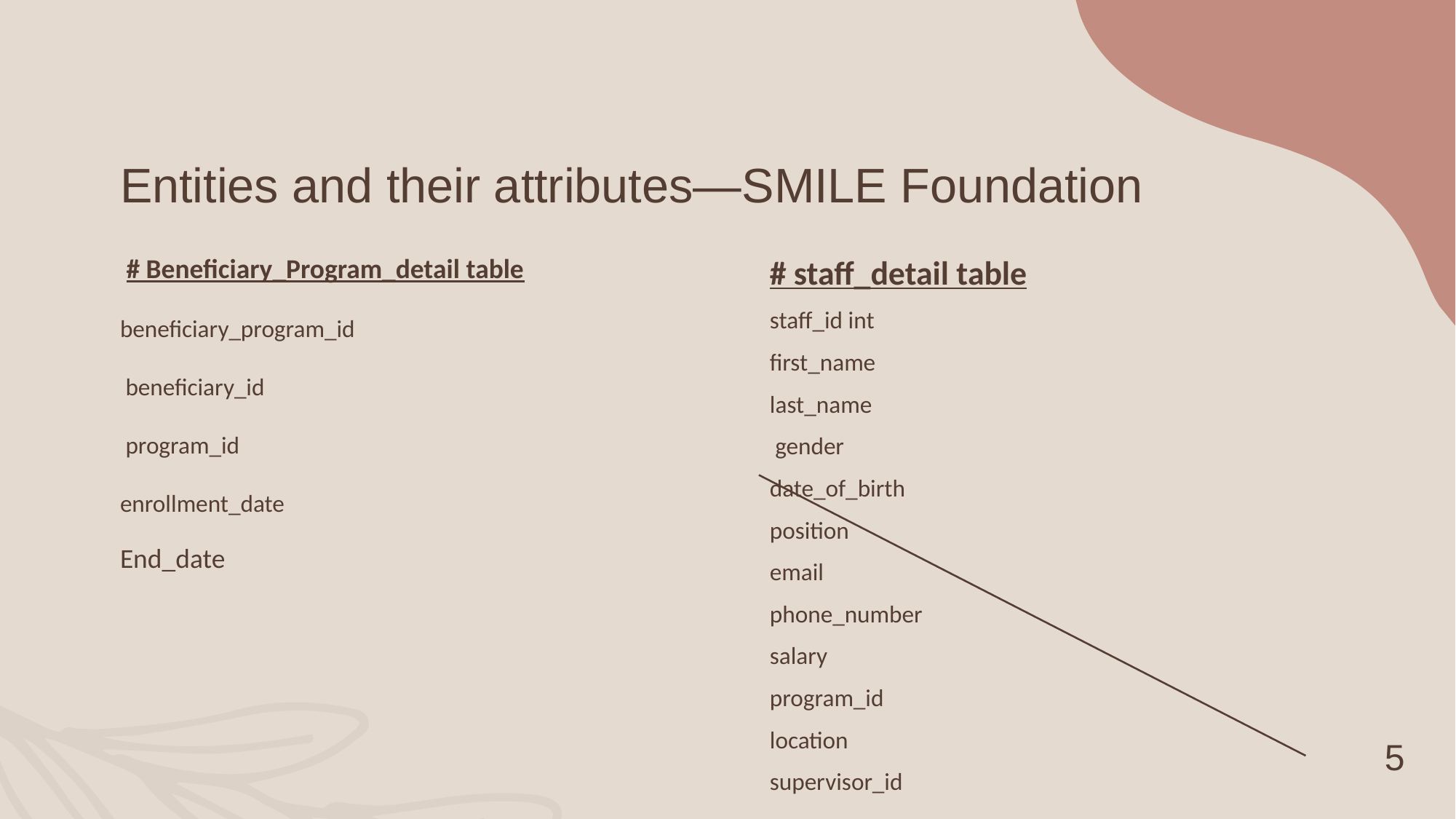

# Entities and their attributes—SMILE Foundation
# staff_detail table
staff_id int
first_name
last_name
 gender
date_of_birth
position
email
phone_number
salary
program_id
location
supervisor_id
 # Beneficiary_Program_detail table
beneficiary_program_id
 beneficiary_id
 program_id
enrollment_date
End_date
5